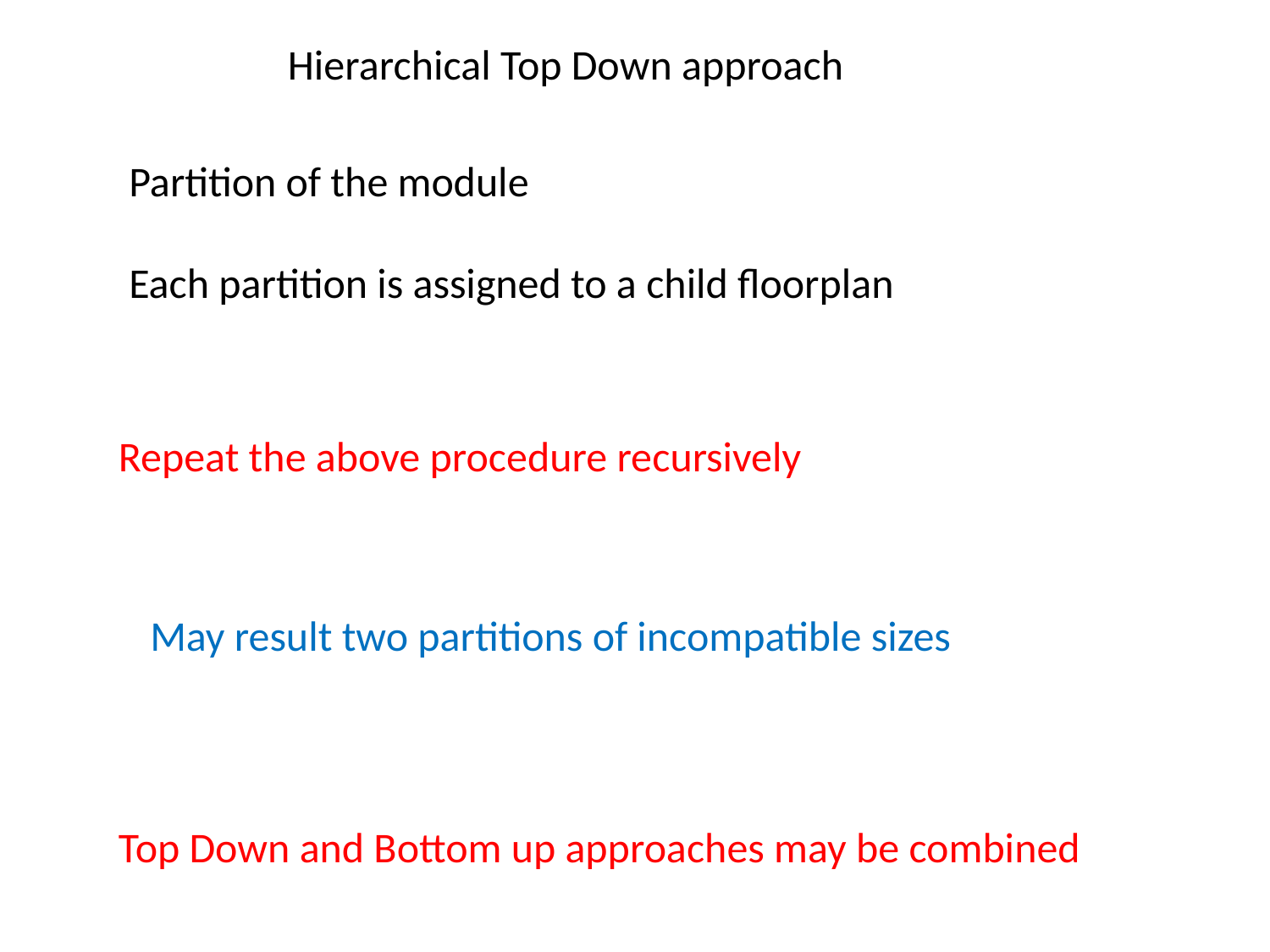

Hierarchical Top Down approach
Partition of the module

Each partition is assigned to a child floorplan
Repeat the above procedure recursively
May result two partitions of incompatible sizes
Top Down and Bottom up approaches may be combined